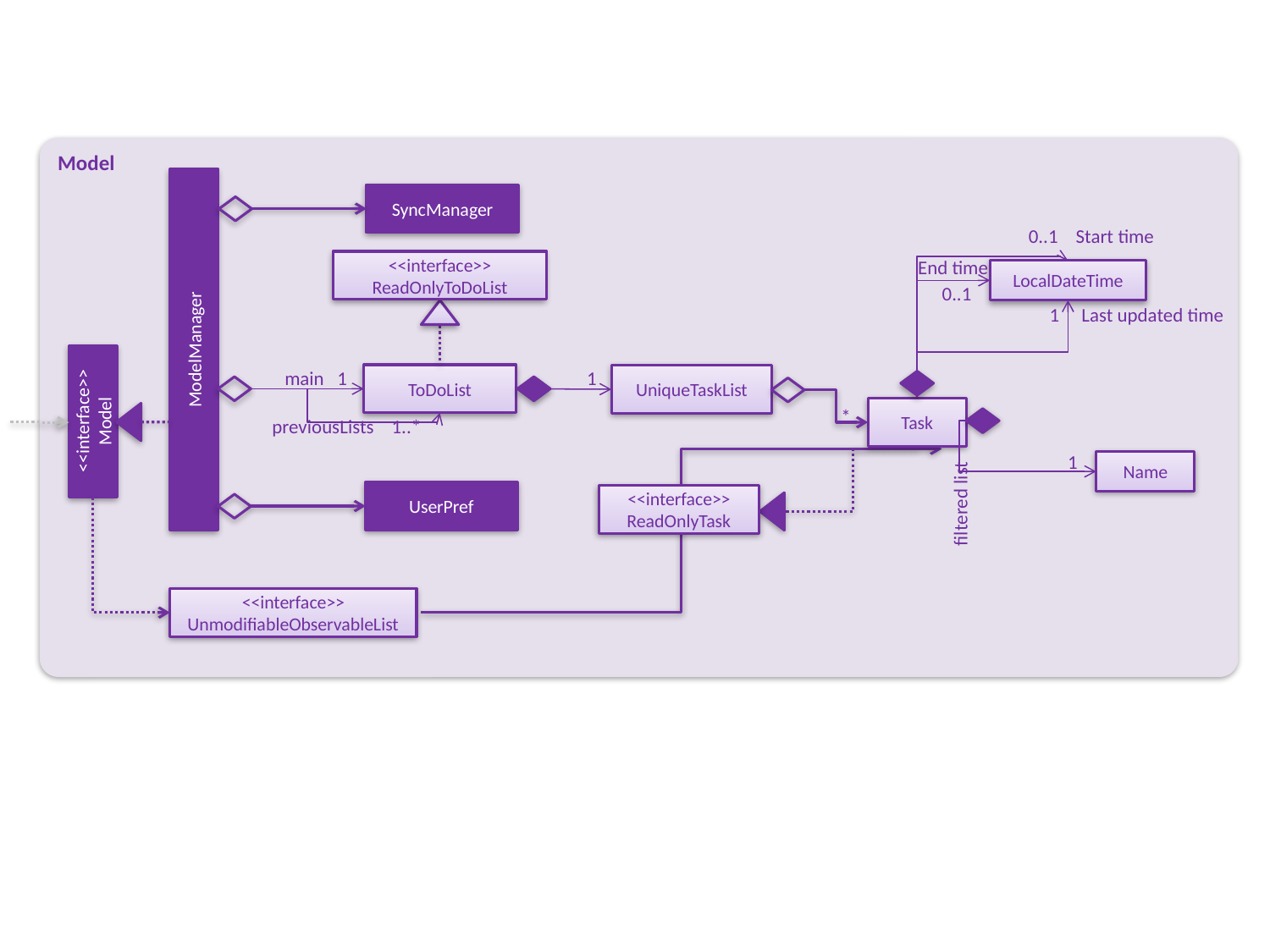

Model
SyncManager

0..1    Start time
End time
<<interface>>
ReadOnlyToDoList
LocalDateTime
0..1
1     Last updated time

ModelManager
main   1
1
ToDoList
UniqueTaskList

<<interface>>
Model
*
Task
previousLists    1..*

1
Name
UserPref
<<interface>>
ReadOnlyTask
filtered list

<<interface>>
UnmodifiableObservableList